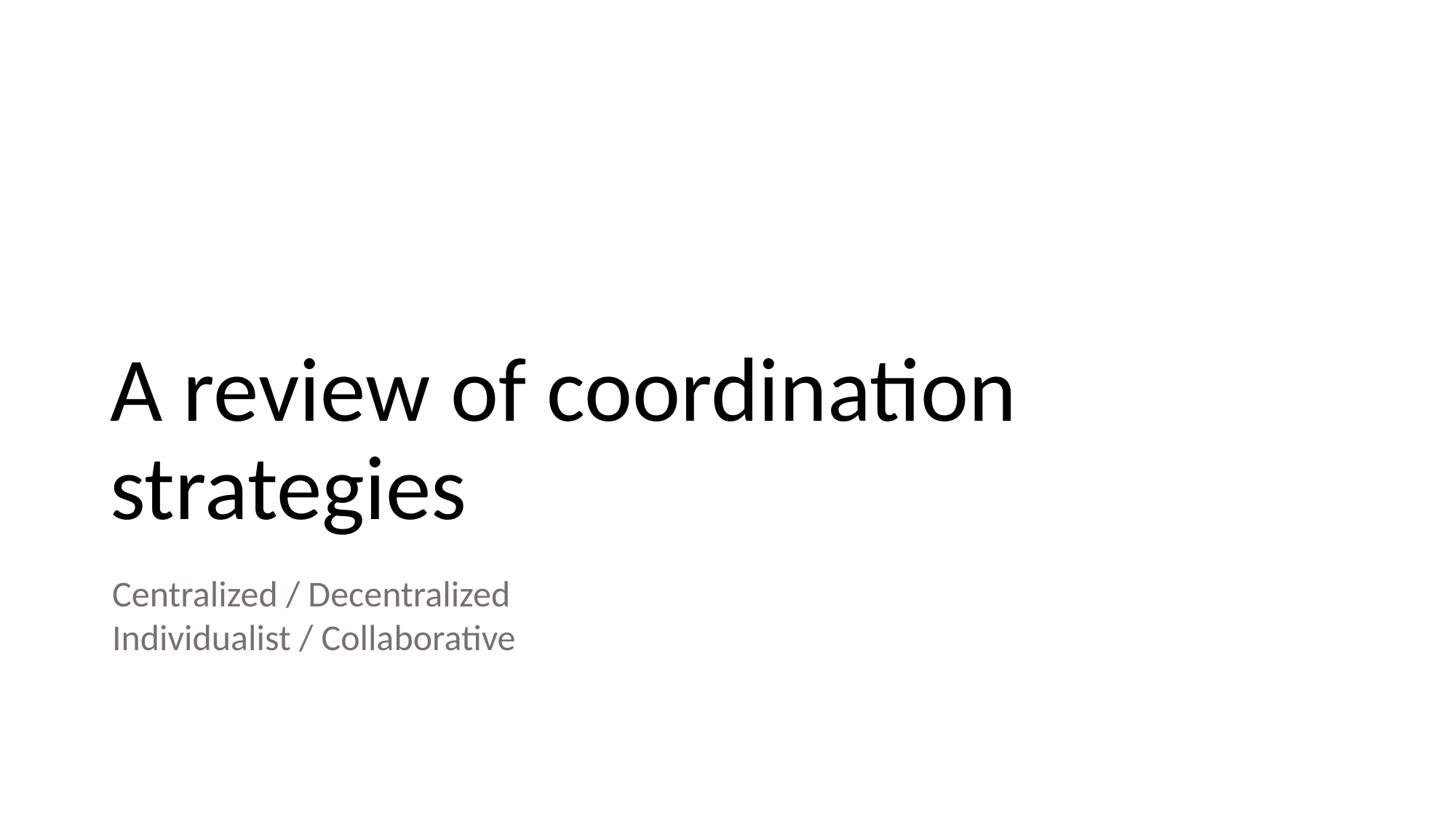

# A review of coordination strategies
Centralized / Decentralized
Individualist / Collaborative